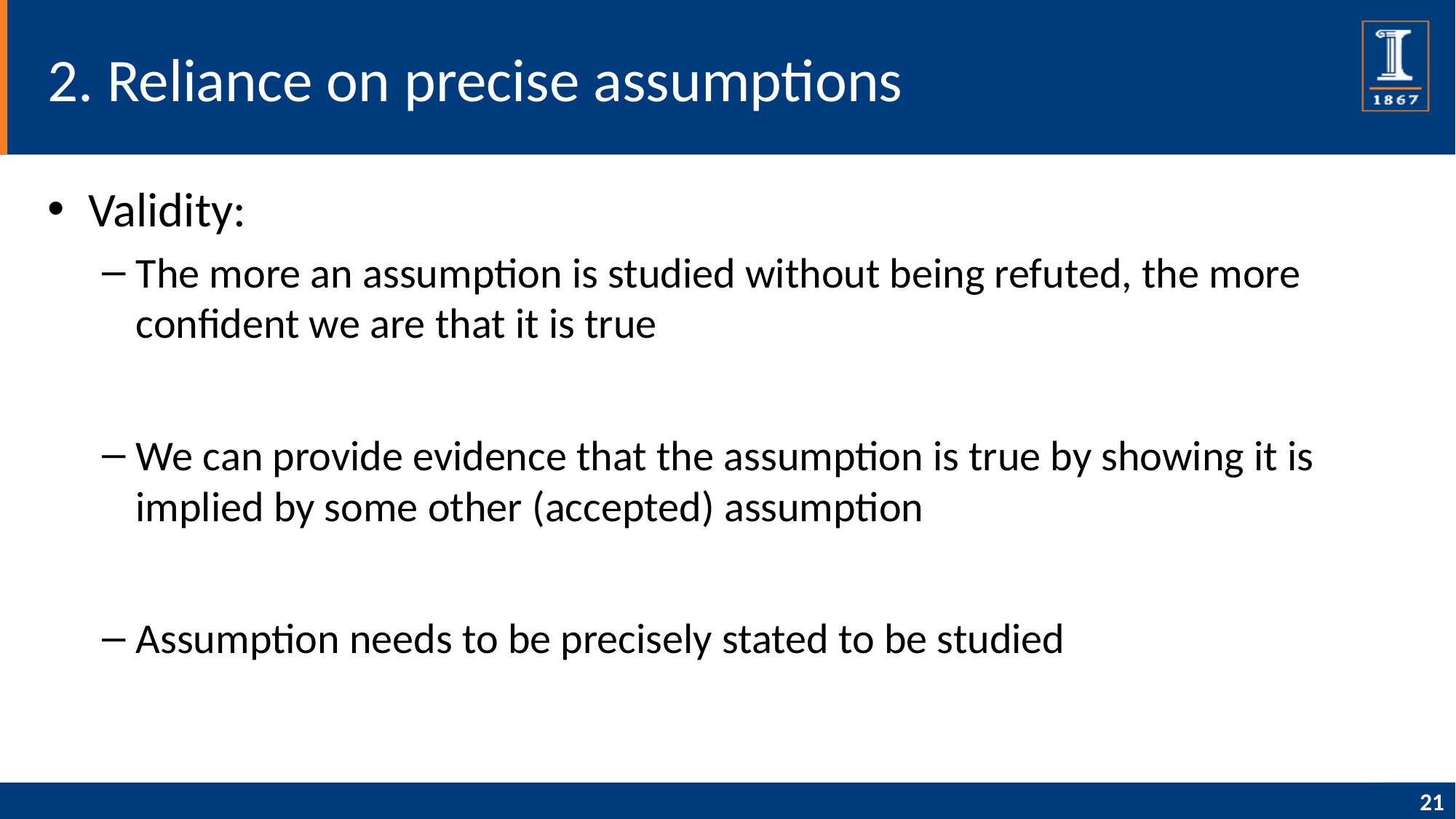

# 2. Reliance on precise assumptions
Validity:
The more an assumption is studied without being refuted, the more confident we are that it is true

We can provide evidence that the assumption is true by showing it is implied by some other (accepted) assumption

Assumption needs to be precisely stated to be studied

21